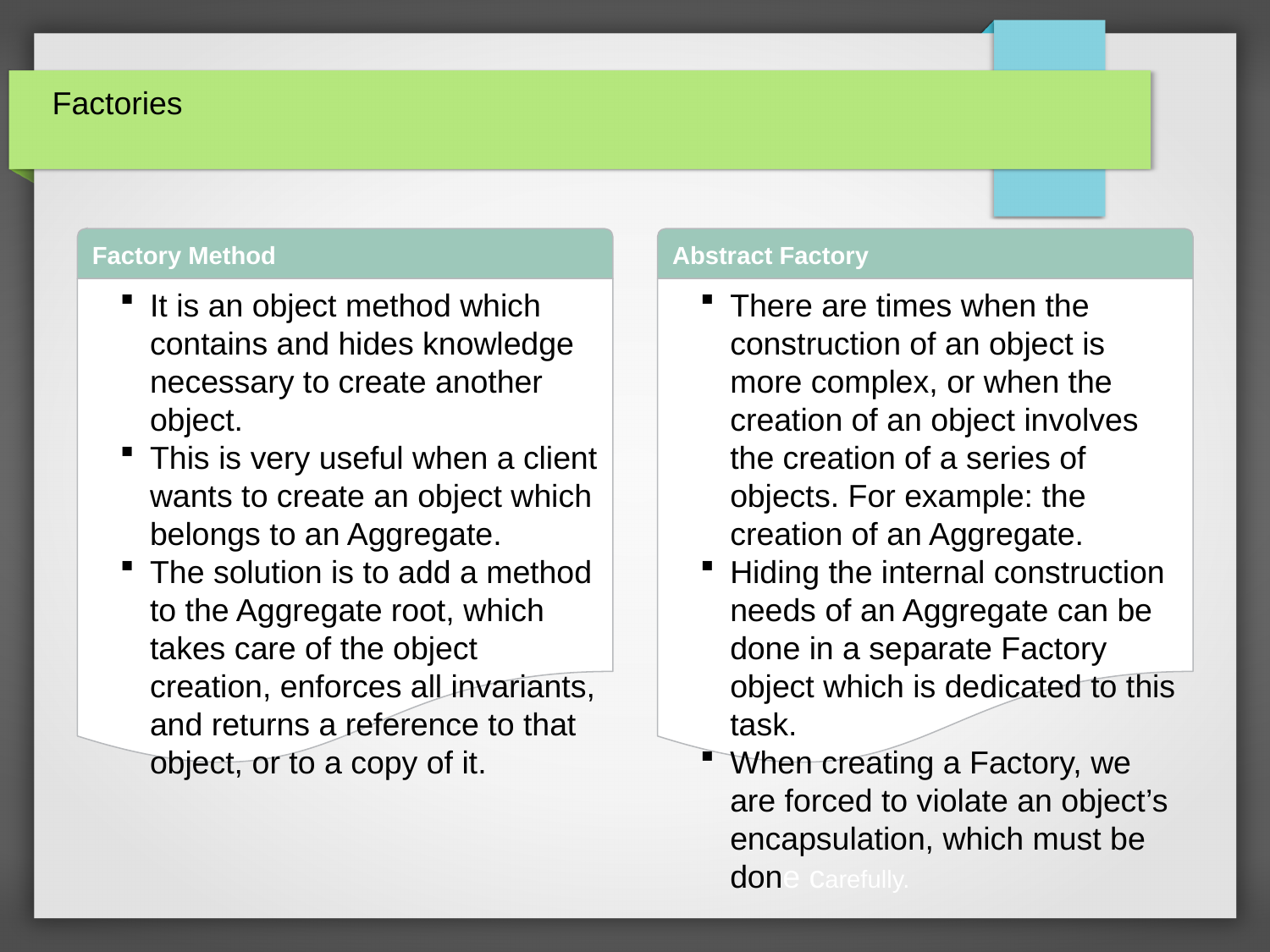

Factories

Factory Method
Abstract Factory
It is an object method which contains and hides knowledge necessary to create another object.
This is very useful when a client wants to create an object which belongs to an Aggregate.
The solution is to add a method to the Aggregate root, which takes care of the object creation, enforces all invariants, and returns a reference to that object, or to a copy of it.

There are times when the construction of an object is more complex, or when the creation of an object involves the creation of a series of objects. For example: the creation of an Aggregate.
Hiding the internal construction needs of an Aggregate can be done in a separate Factory object which is dedicated to this task.
When creating a Factory, we are forced to violate an object’s encapsulation, which must be done carefully.